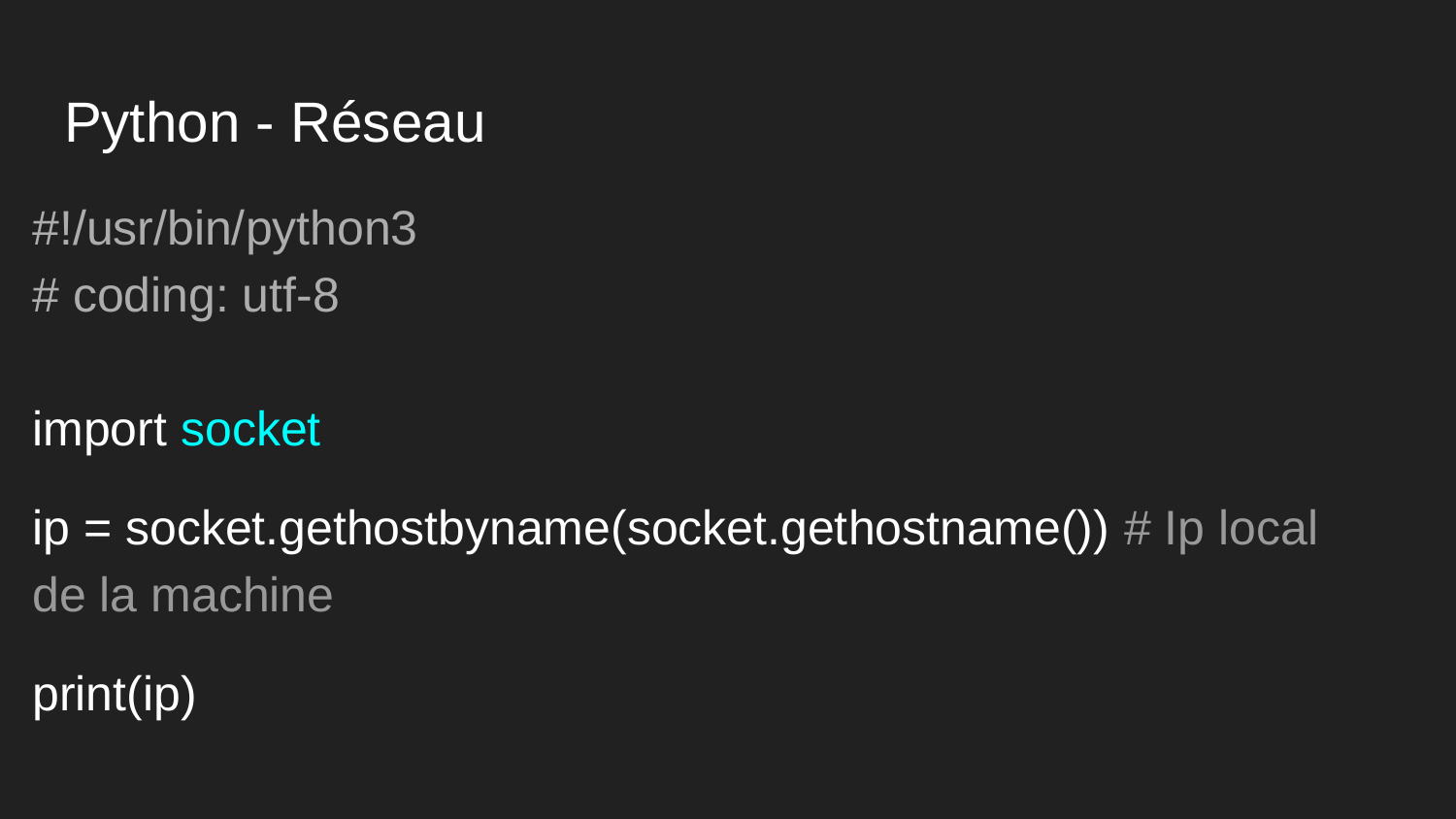

# Python - Réseau
#!/usr/bin/python3
# coding: utf-8

import socket
ip = socket.gethostbyname(socket.gethostname()) # Ip local de la machine
print(ip)